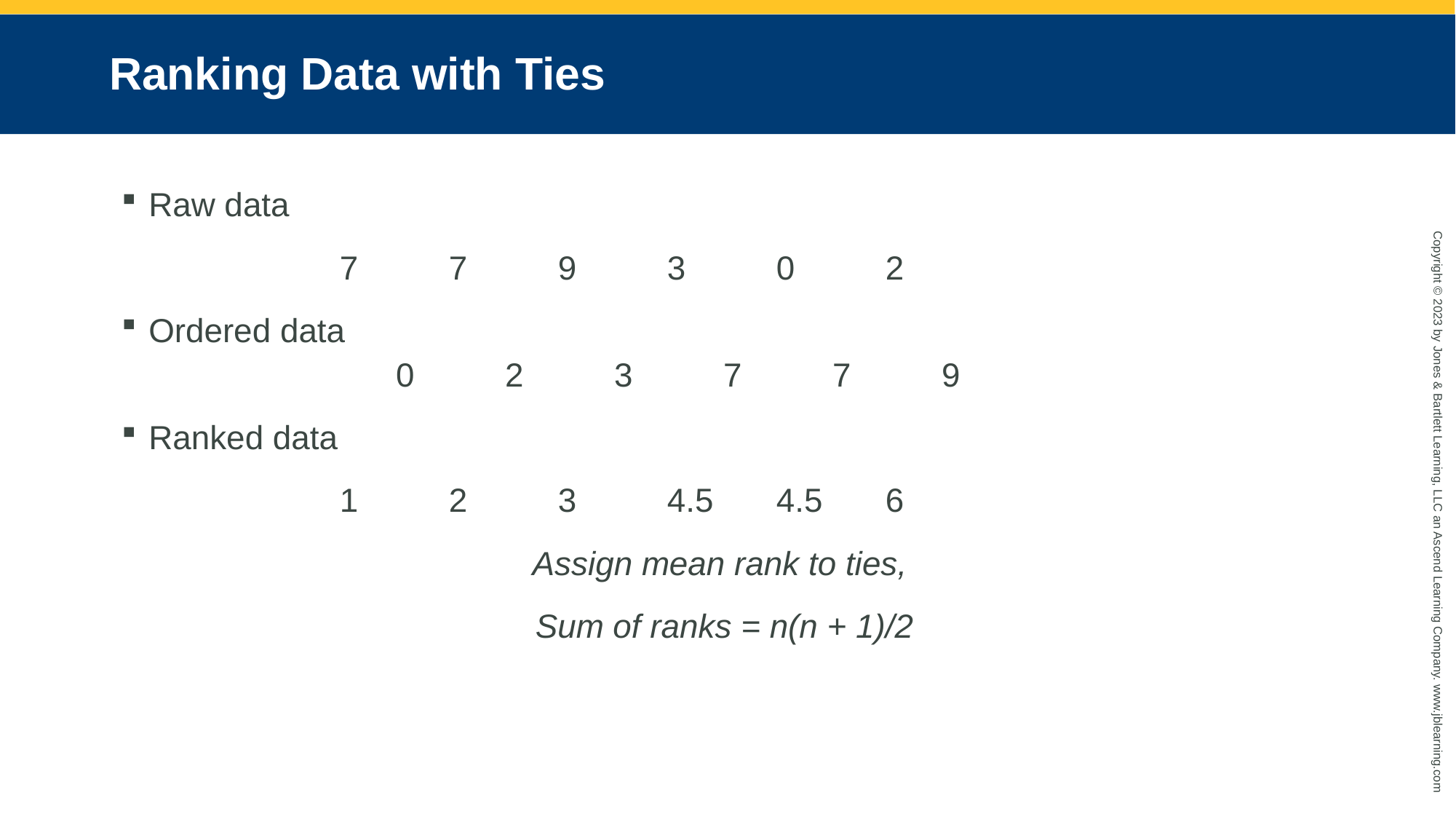

# Ranking Data with Ties
Raw data
		7	7	9	3	0	2
Ordered data
		0	2	3	7	7	9
Ranked data
		1	2	3	4.5	4.5	6
Assign mean rank to ties,
Sum of ranks = n(n + 1)/2